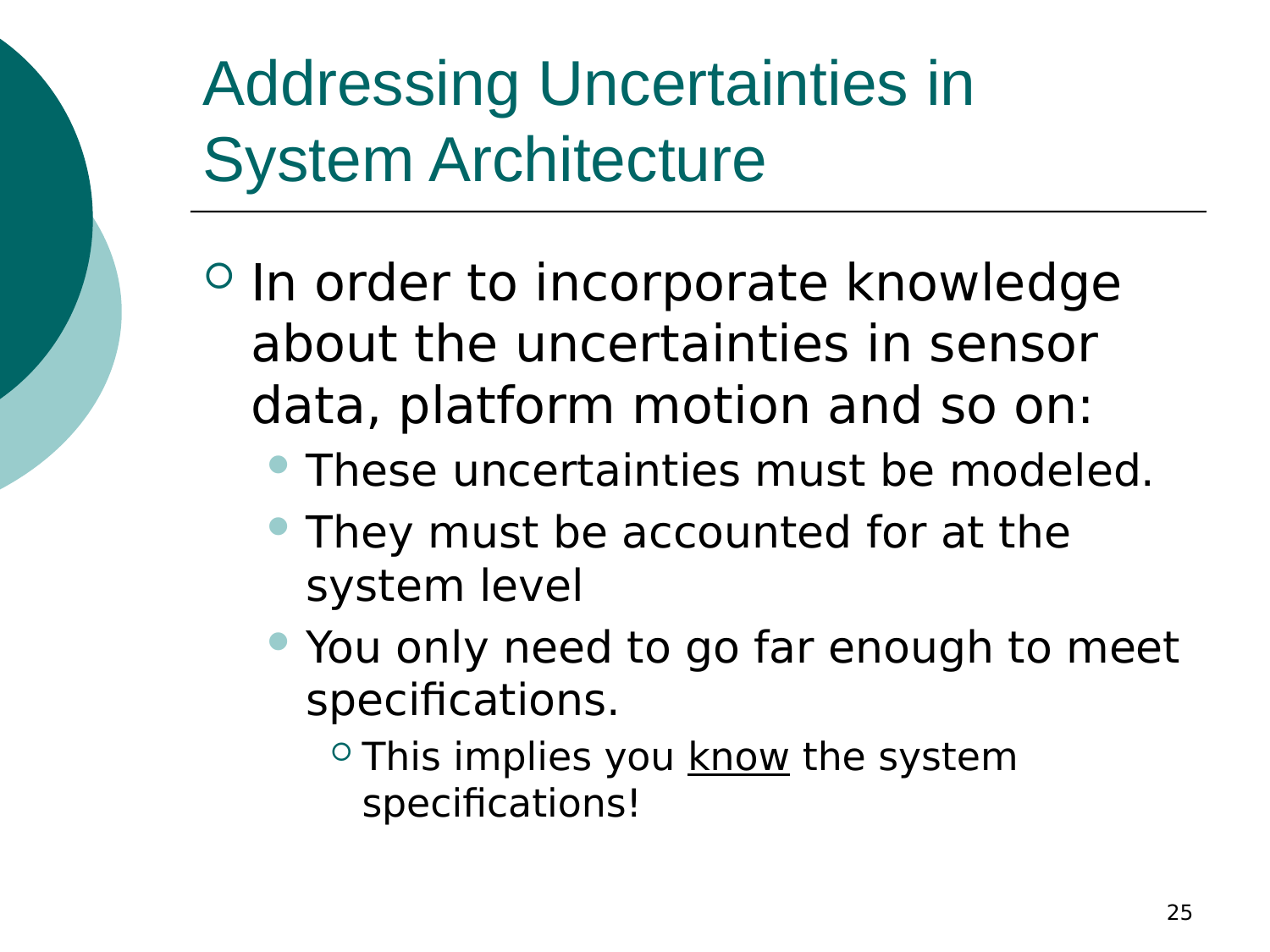

# Addressing Uncertainties in System Architecture
In order to incorporate knowledge about the uncertainties in sensor data, platform motion and so on:
These uncertainties must be modeled.
They must be accounted for at the system level
You only need to go far enough to meet specifications.
This implies you know the system specifications!
25